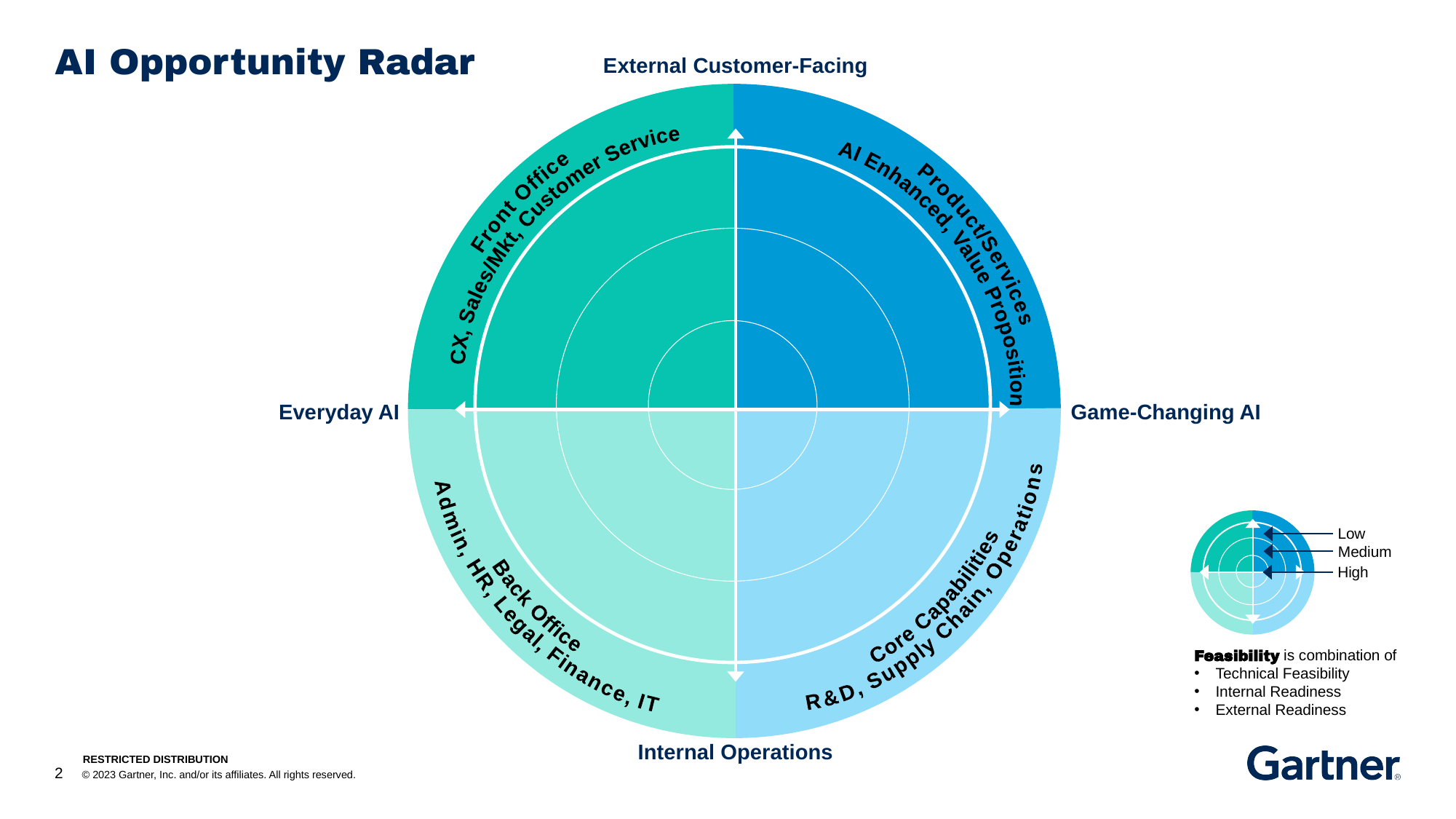

# AI Opportunity Radar
External Customer-Facing
Internal Operations

Front Office
CX, Sales/Mkt, Customer Service
Product/Services
AI Enhanced, Value Proposition

Everyday AI
Game-Changing AI
Core Capabilities
R&D, Supply Chain, Operations
Back Office
Admin, HR, Legal, Finance, IT

Low
Medium
High
Feasibility is combination of
Technical Feasibility
Internal Readiness
External Readiness